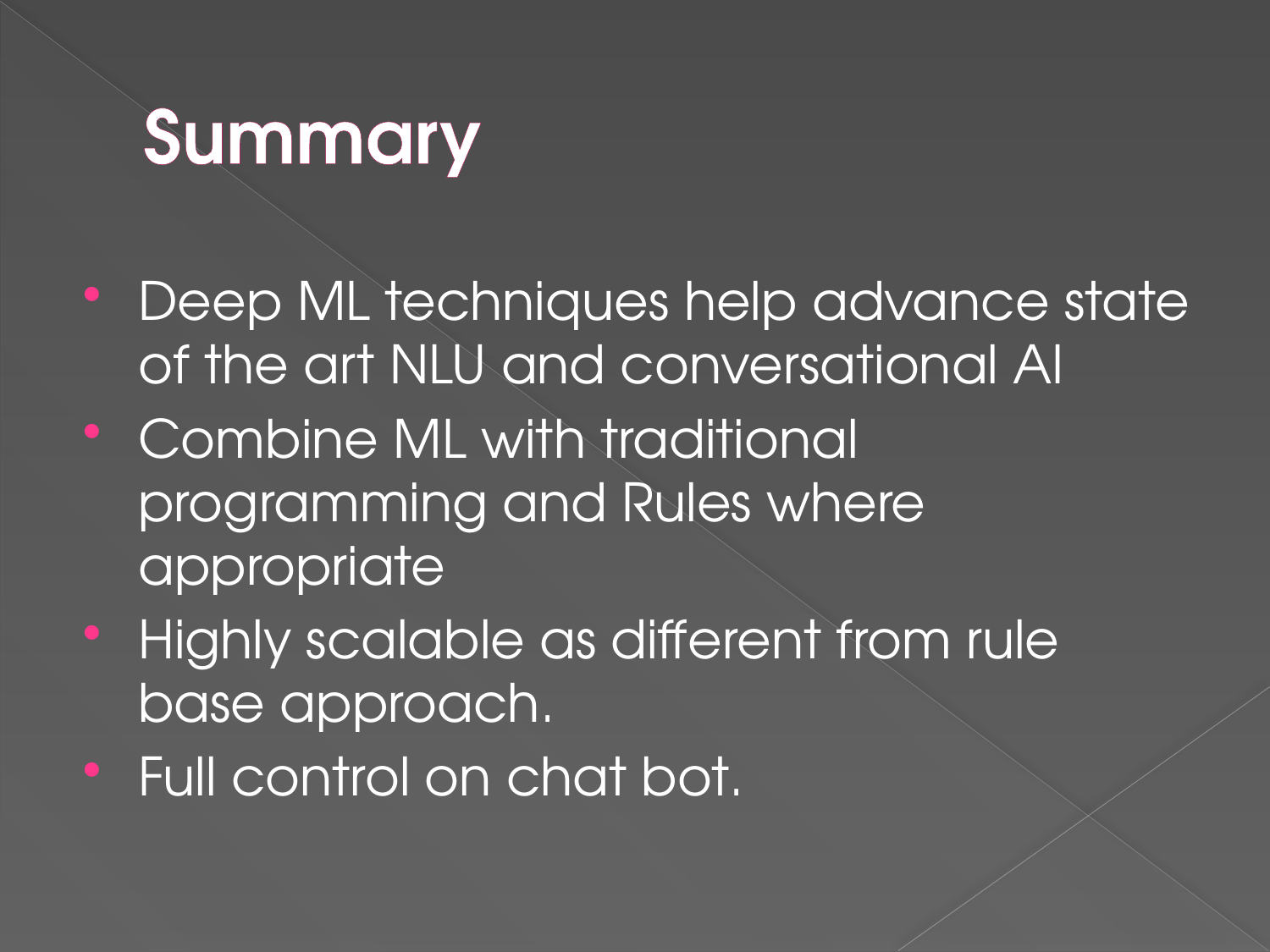

# Summary
Deep ML techniques help advance state of the art NLU and conversational AI
Combine ML with traditional programming and Rules where appropriate
Highly scalable as different from rule base approach.
Full control on chat bot.